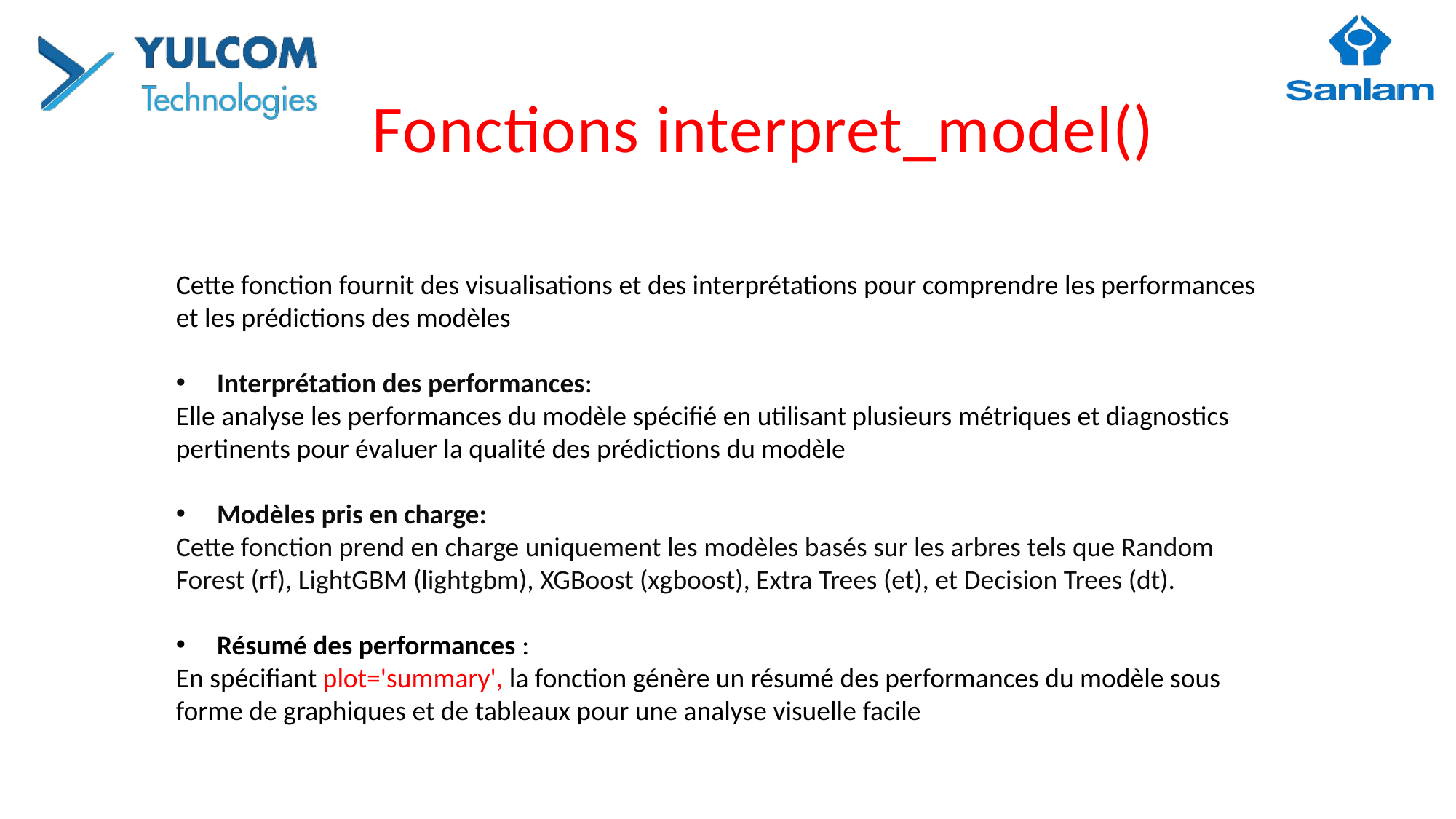

Fonctions interpret_model()
Cette fonction fournit des visualisations et des interprétations pour comprendre les performances et les prédictions des modèles

Interprétation des performances:
Elle analyse les performances du modèle spécifié en utilisant plusieurs métriques et diagnostics pertinents pour évaluer la qualité des prédictions du modèle

Modèles pris en charge:
Cette fonction prend en charge uniquement les modèles basés sur les arbres tels que Random Forest (rf), LightGBM (lightgbm), XGBoost (xgboost), Extra Trees (et), et Decision Trees (dt).

Résumé des performances :
En spécifiant plot='summary', la fonction génère un résumé des performances du modèle sous forme de graphiques et de tableaux pour une analyse visuelle facile